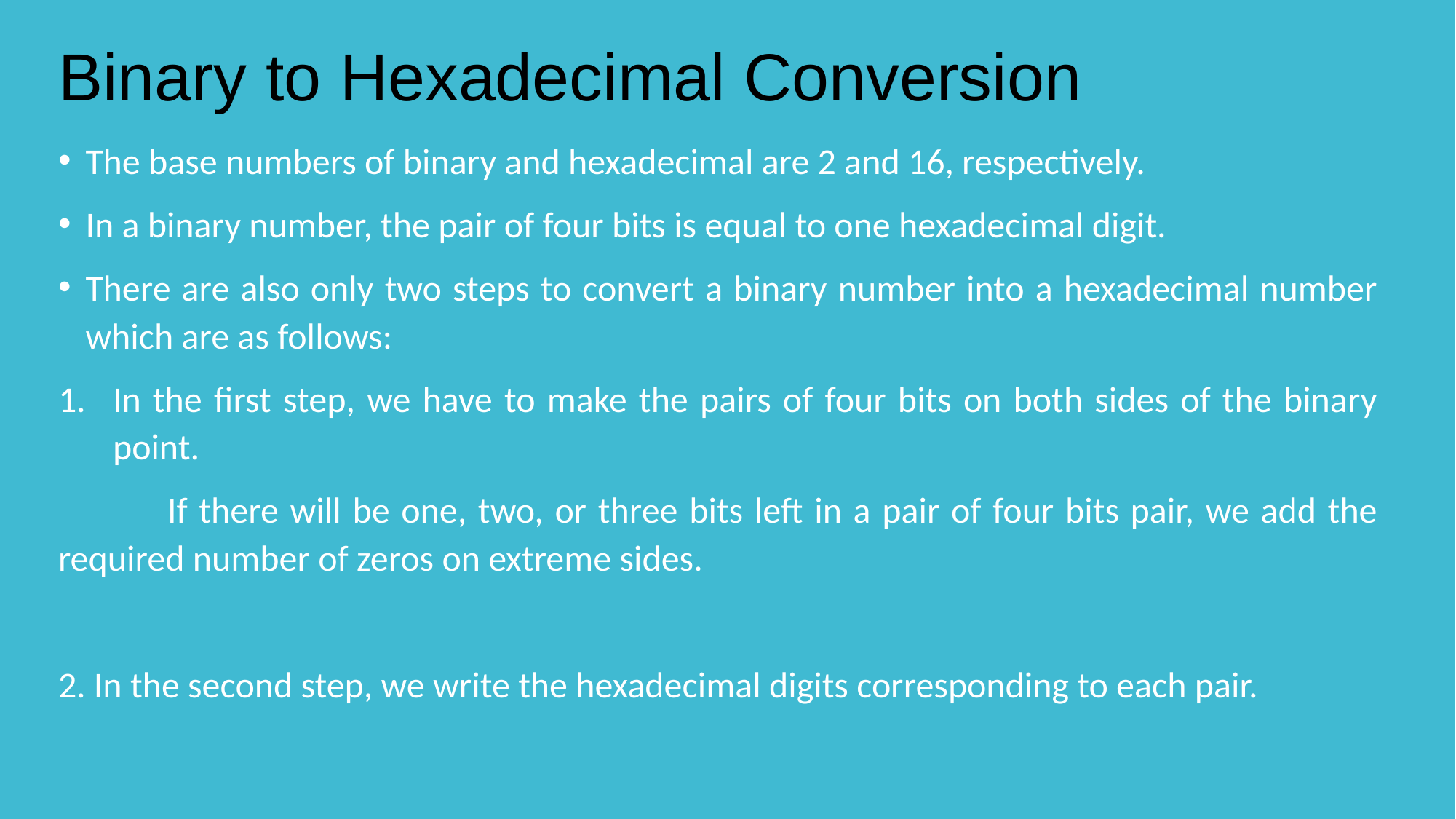

# Binary to Hexadecimal Conversion
The base numbers of binary and hexadecimal are 2 and 16, respectively.
In a binary number, the pair of four bits is equal to one hexadecimal digit.
There are also only two steps to convert a binary number into a hexadecimal number which are as follows:
In the first step, we have to make the pairs of four bits on both sides of the binary point.
	If there will be one, two, or three bits left in a pair of four bits pair, we add the required number of zeros on extreme sides.

2. In the second step, we write the hexadecimal digits corresponding to each pair.